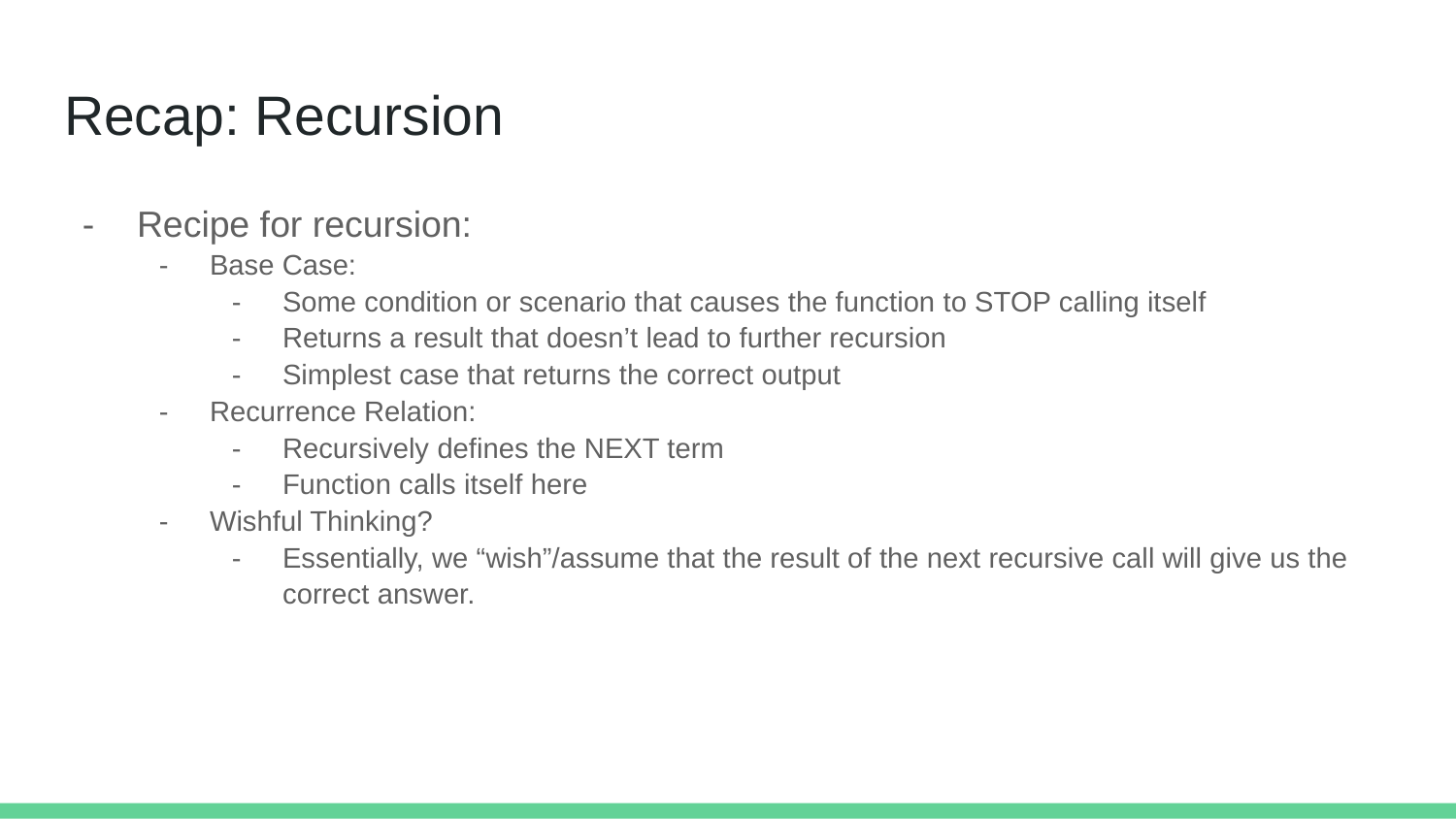

# Recap: Recursion
Recipe for recursion:
Base Case:
Some condition or scenario that causes the function to STOP calling itself
Returns a result that doesn’t lead to further recursion
Simplest case that returns the correct output
Recurrence Relation:
Recursively defines the NEXT term
Function calls itself here
Wishful Thinking?
Essentially, we “wish”/assume that the result of the next recursive call will give us the correct answer.